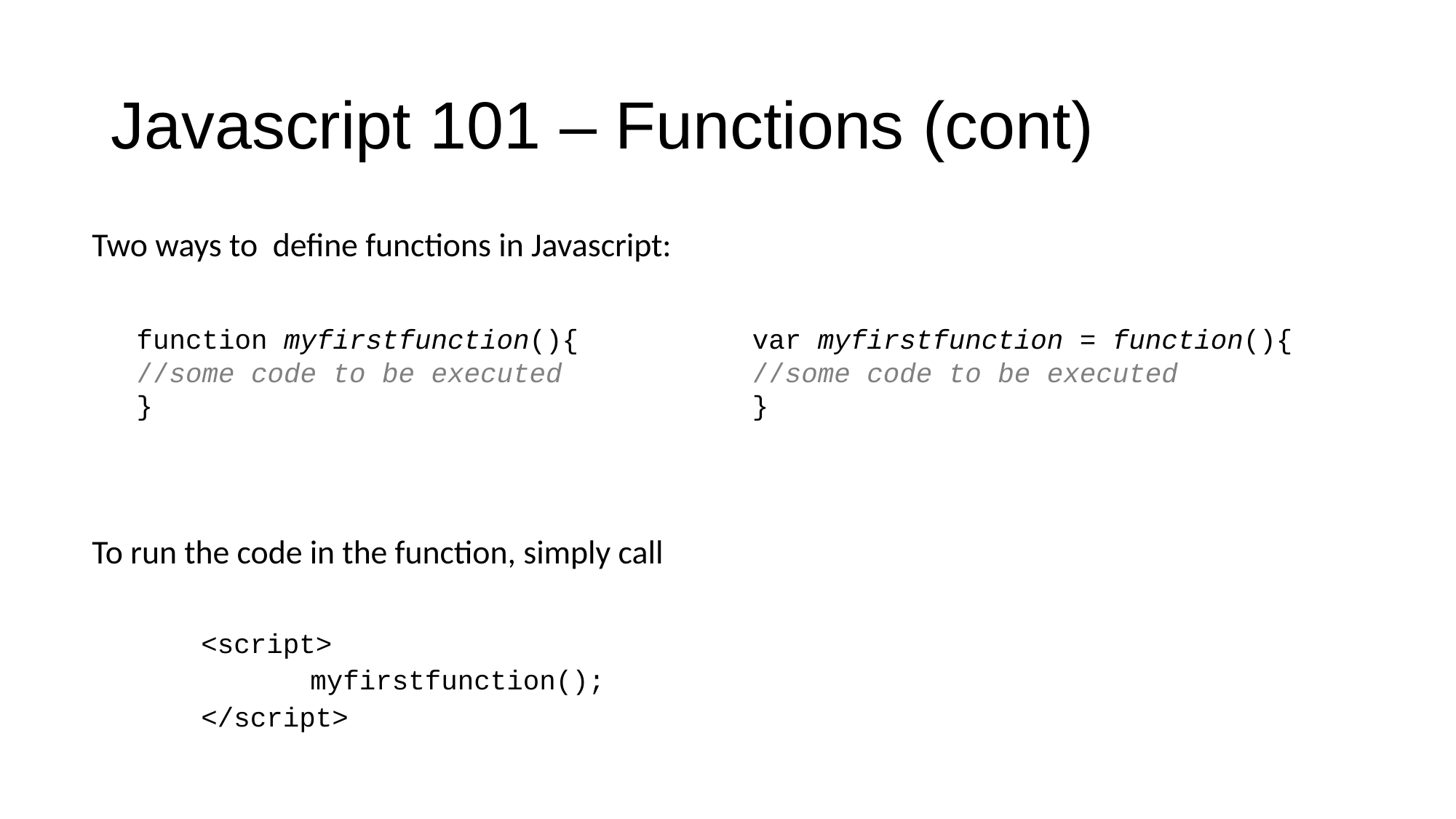

# Javascript 101 – Functions (cont)
Two ways to  define functions in Javascript:

To run the code in the function, simply call

<script>
	myfirstfunction();
</script>

function myfirstfunction(){
//some code to be executed
}
var myfirstfunction = function(){
//some code to be executed
}